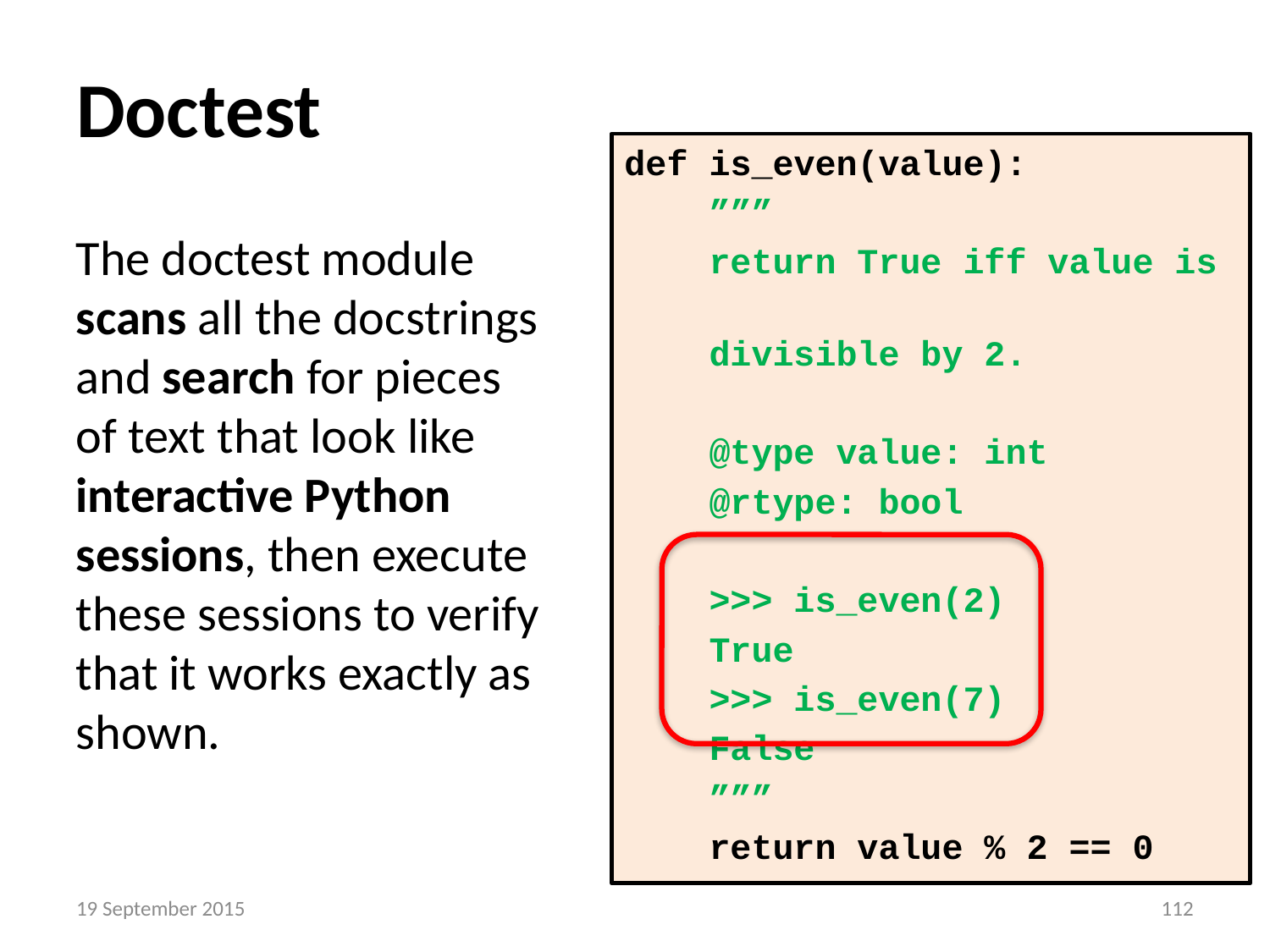

# Doctest
def is_even(value):
    ”””
    return True iff value is
    divisible by 2.

    @type value: int
    @rtype: bool

    >>> is_even(2)
    True
    >>> is_even(7)
    False
    ”””
    return value % 2 == 0
The doctest module scans all the docstrings and search for pieces of text that look like interactive Python sessions, then execute these sessions to verify that it works exactly as shown.

19 September 2015
112